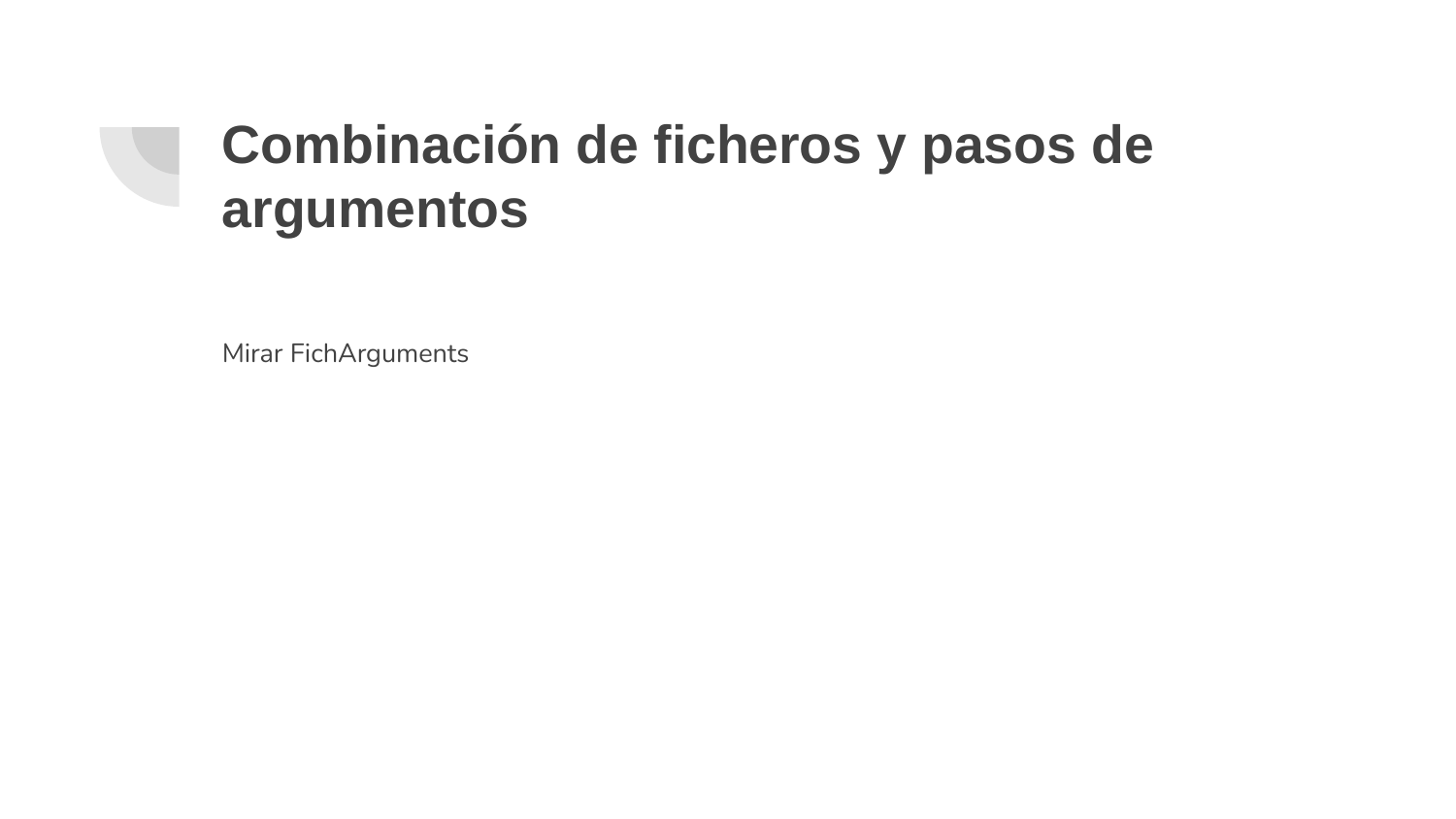

# Combinación de ficheros y pasos de argumentos
Mirar FichArguments